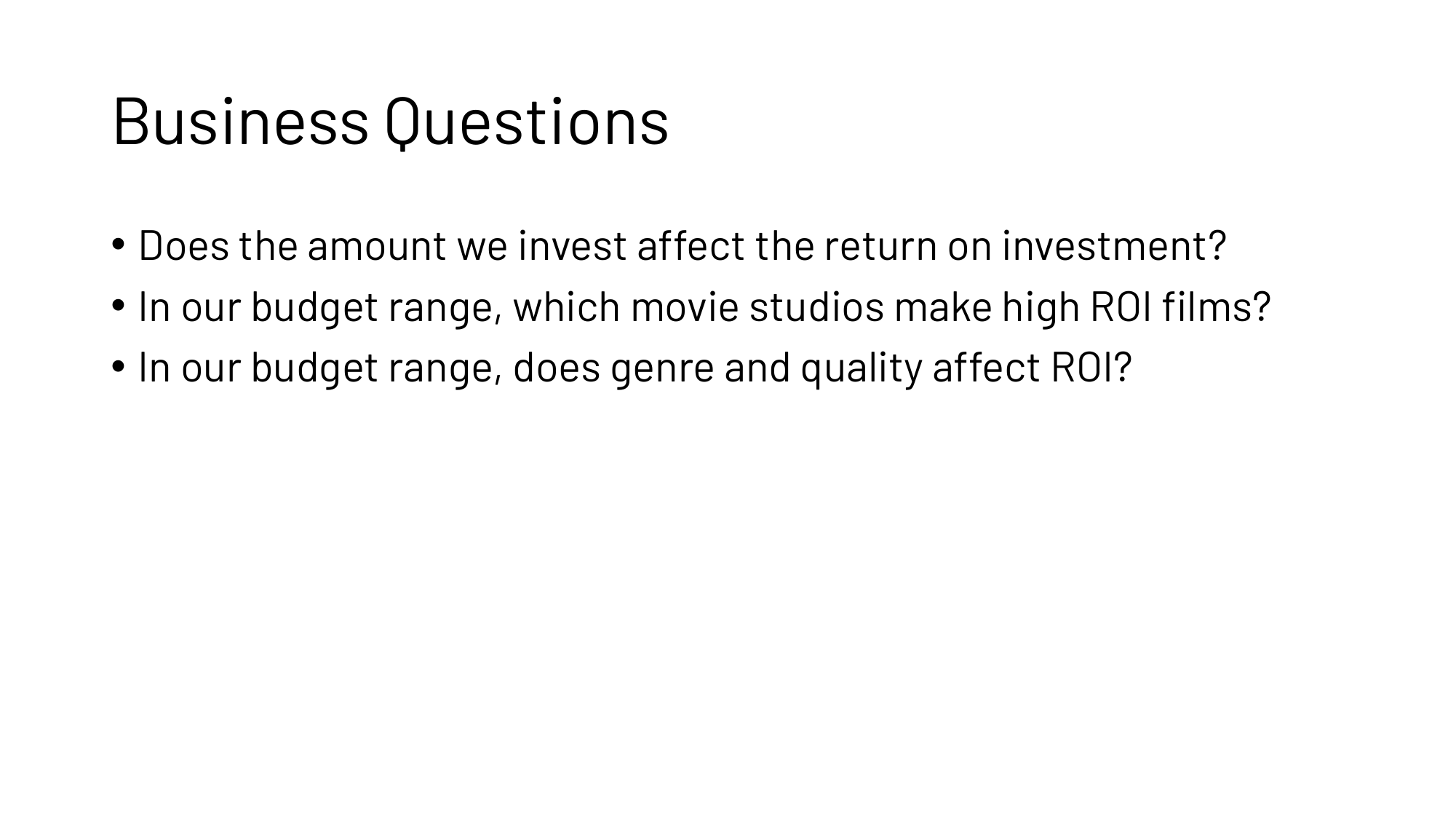

# Business Questions
Does the amount we invest affect the return on investment?
In our budget range, which movie studios make high ROI films?
In our budget range, does genre and quality affect ROI?